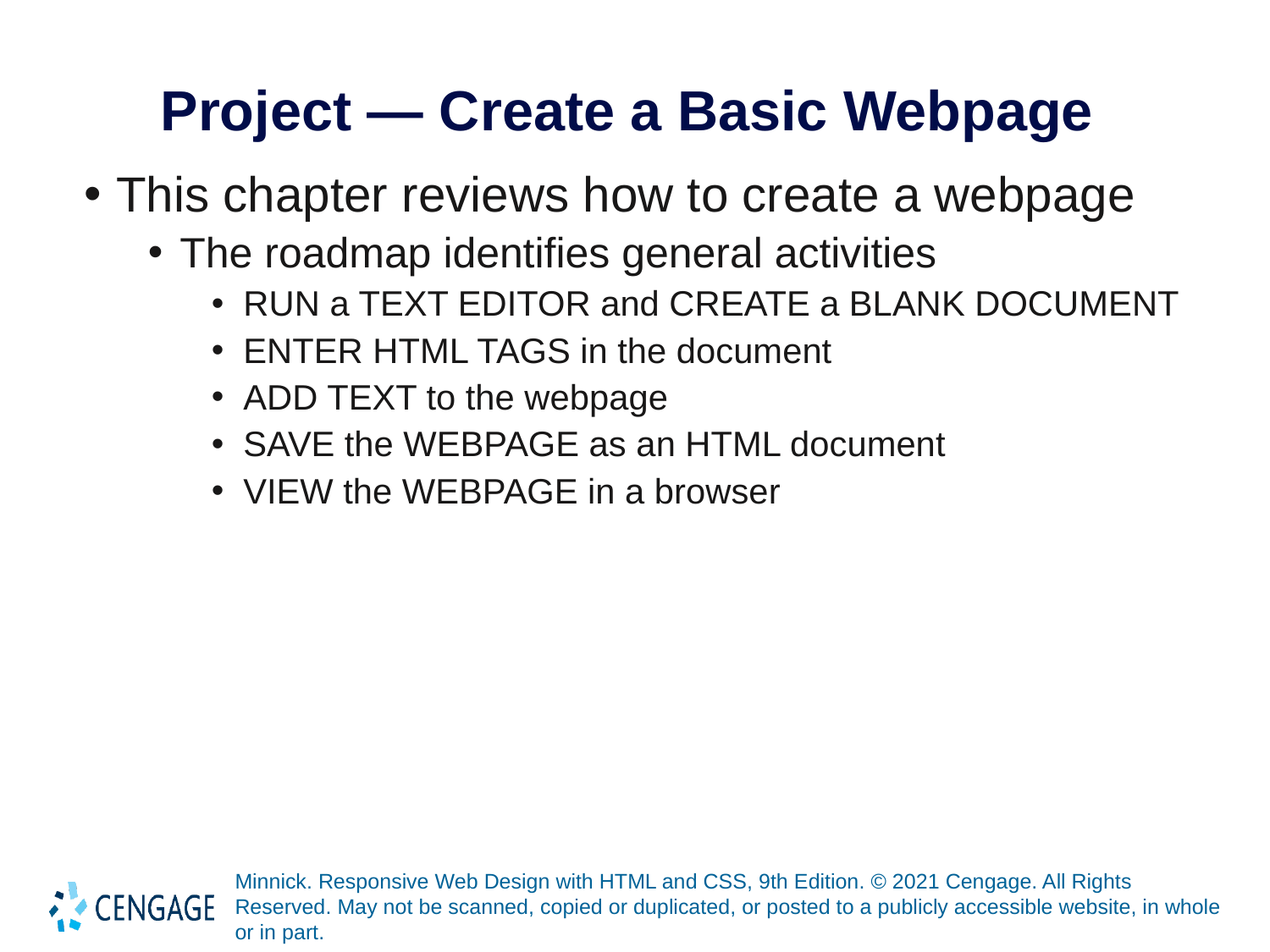

# Project — Create a Basic Webpage
This chapter reviews how to create a webpage
The roadmap identifies general activities
RUN a TEXT EDITOR and CREATE a BLANK DOCUMENT
ENTER HTML TAGS in the document
ADD TEXT to the webpage
SAVE the WEBPAGE as an HTML document
VIEW the WEBPAGE in a browser
Minnick. Responsive Web Design with HTML and CSS, 9th Edition. © 2021 Cengage. All Rights Reserved. May not be scanned, copied or duplicated, or posted to a publicly accessible website, in whole or in part.